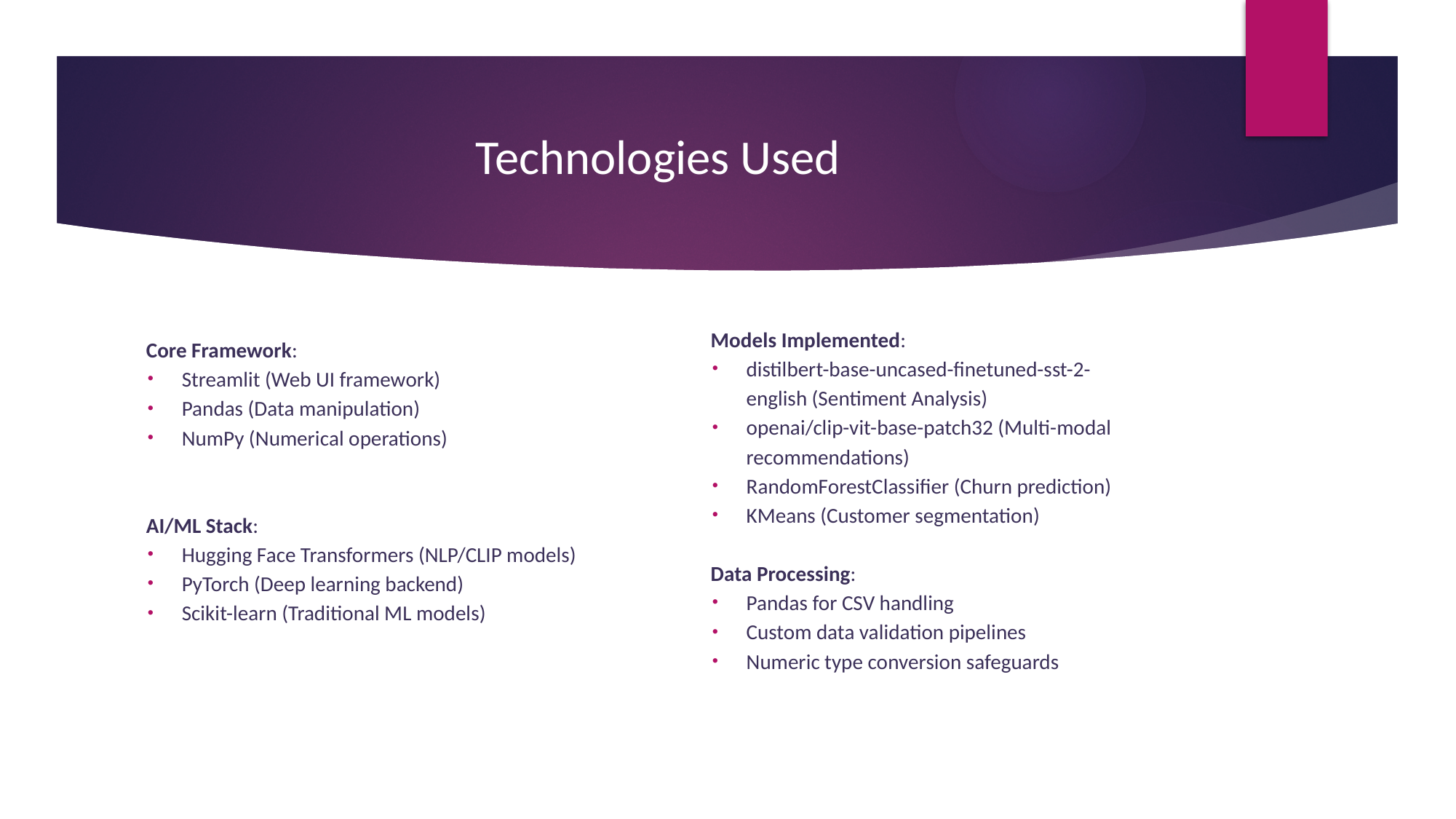

# Technologies Used
Models Implemented:
distilbert-base-uncased-finetuned-sst-2-english (Sentiment Analysis)
openai/clip-vit-base-patch32 (Multi-modal recommendations)
RandomForestClassifier (Churn prediction)
KMeans (Customer segmentation)

Data Processing:
Pandas for CSV handling
Custom data validation pipelines
Numeric type conversion safeguards
Core Framework:
Streamlit (Web UI framework)
Pandas (Data manipulation)
NumPy (Numerical operations)

AI/ML Stack:
Hugging Face Transformers (NLP/CLIP models)
PyTorch (Deep learning backend)
Scikit-learn (Traditional ML models)